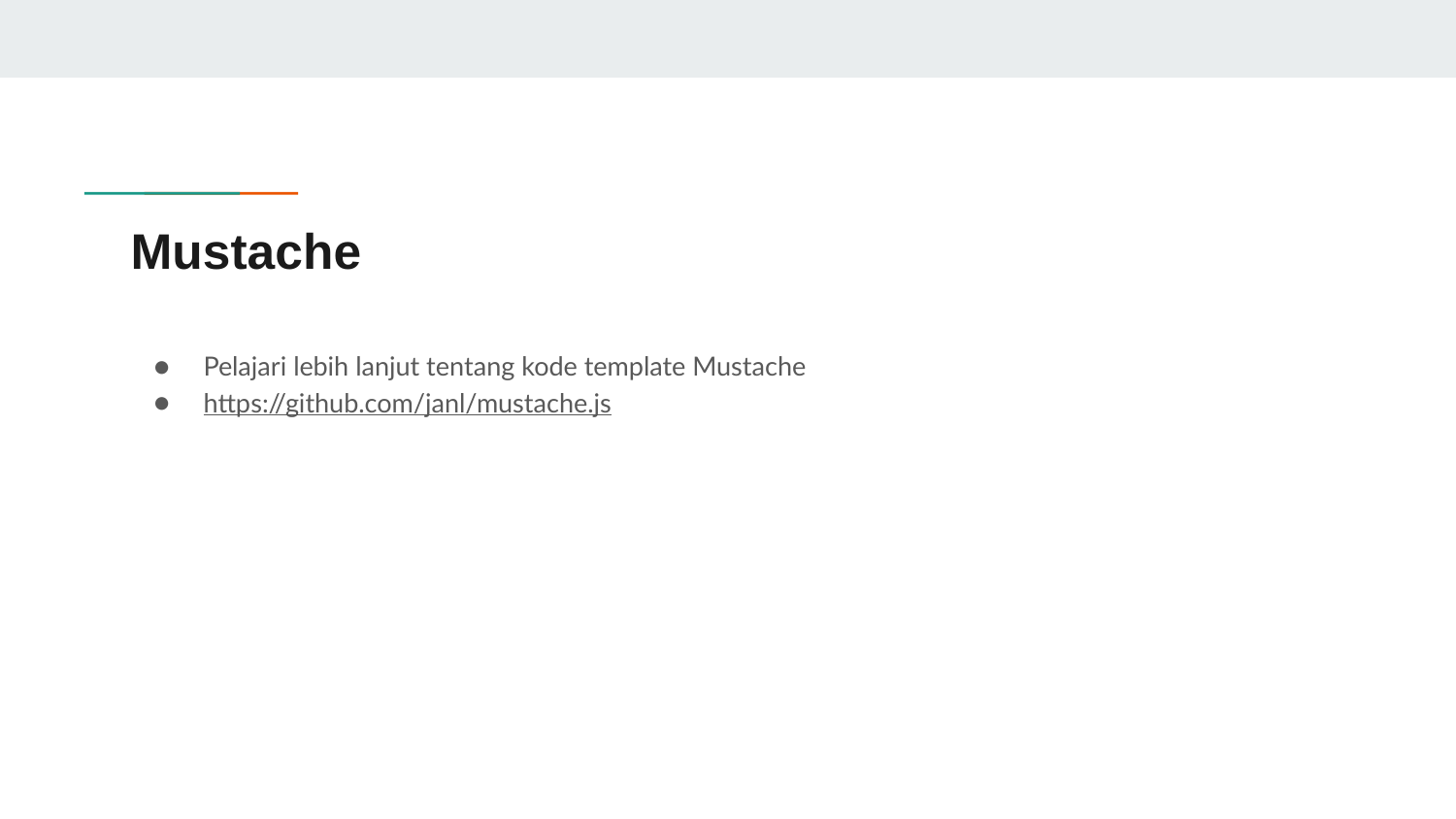

# Mustache
Pelajari lebih lanjut tentang kode template Mustache
https://github.com/janl/mustache.js